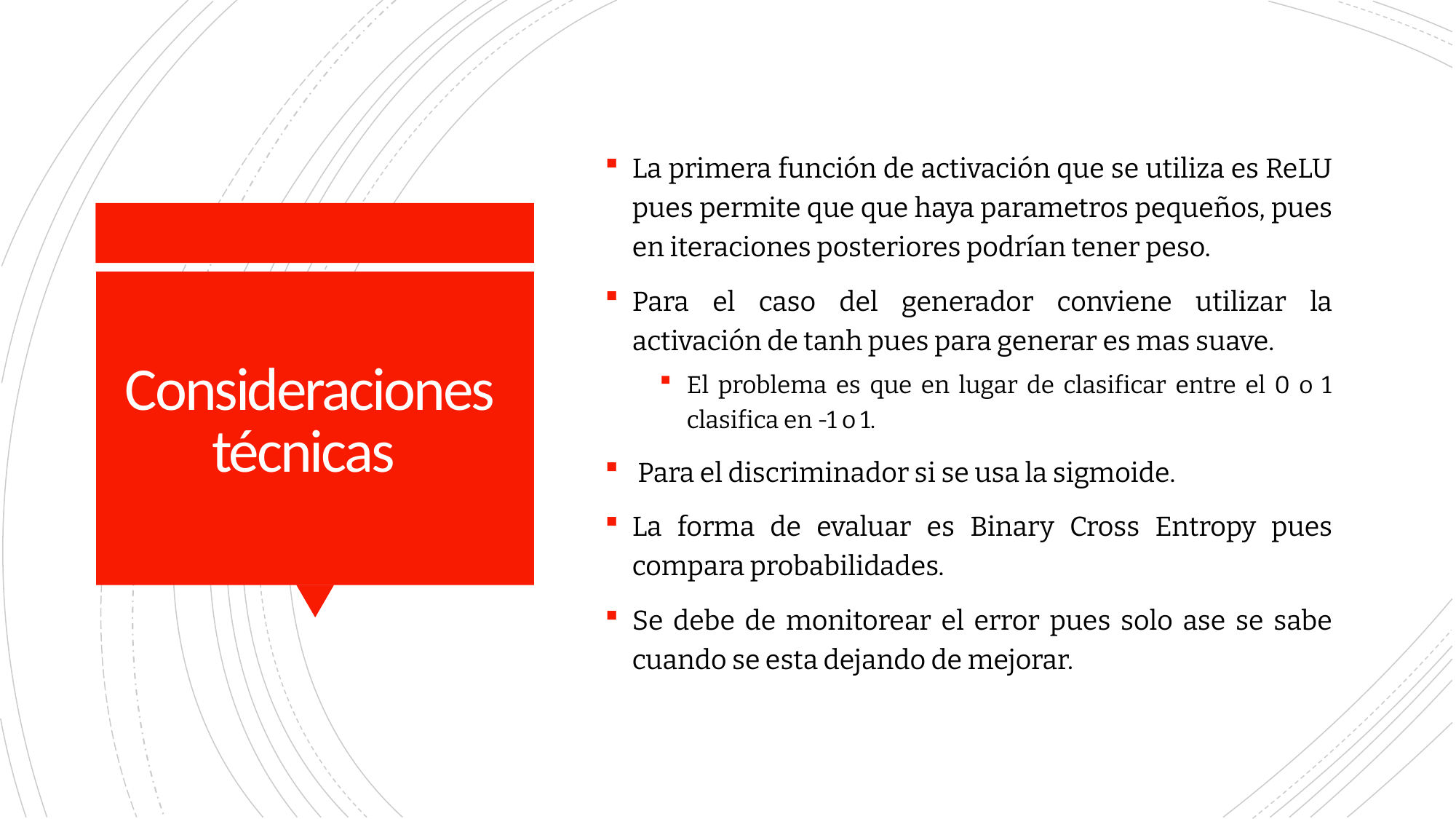

La primera función de activación que se utiliza es ReLU pues permite que que haya parametros pequeños, pues en iteraciones posteriores podrían tener peso.
Para el caso del generador conviene utilizar la activación de tanh pues para generar es mas suave.
El problema es que en lugar de clasificar entre el 0 o 1 clasifica en -1 o 1.
 Para el discriminador si se usa la sigmoide.
La forma de evaluar es Binary Cross Entropy pues compara probabilidades.
Se debe de monitorear el error pues solo ase se sabe cuando se esta dejando de mejorar.
# Consideraciones técnicas